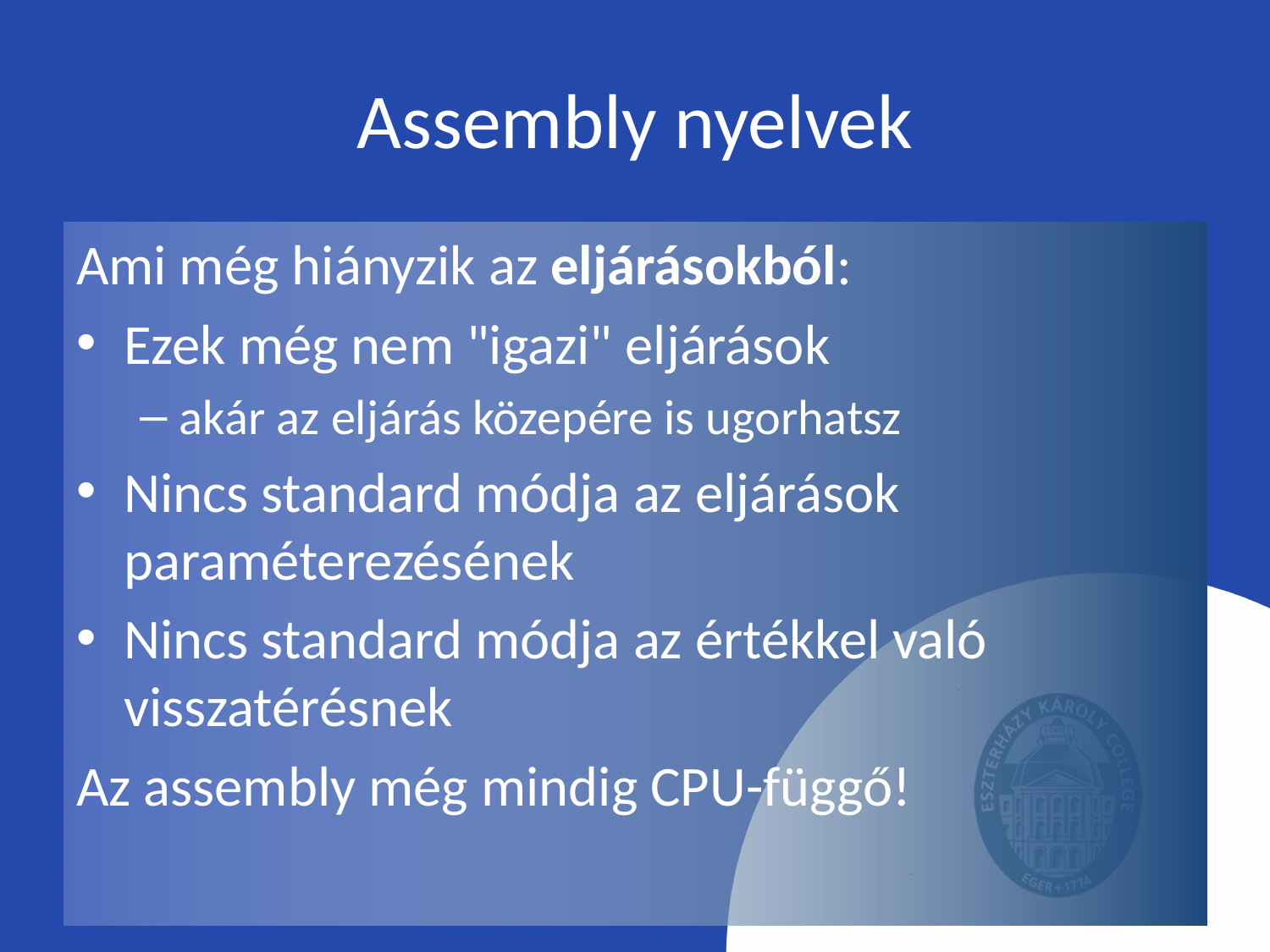

# Assembly nyelvek
Ami még hiányzik az eljárásokból:
Ezek még nem "igazi" eljárások
akár az eljárás közepére is ugorhatsz
Nincs standard módja az eljárások paraméterezésének
Nincs standard módja az értékkel való visszatérésnek
Az assembly még mindig CPU-függő!